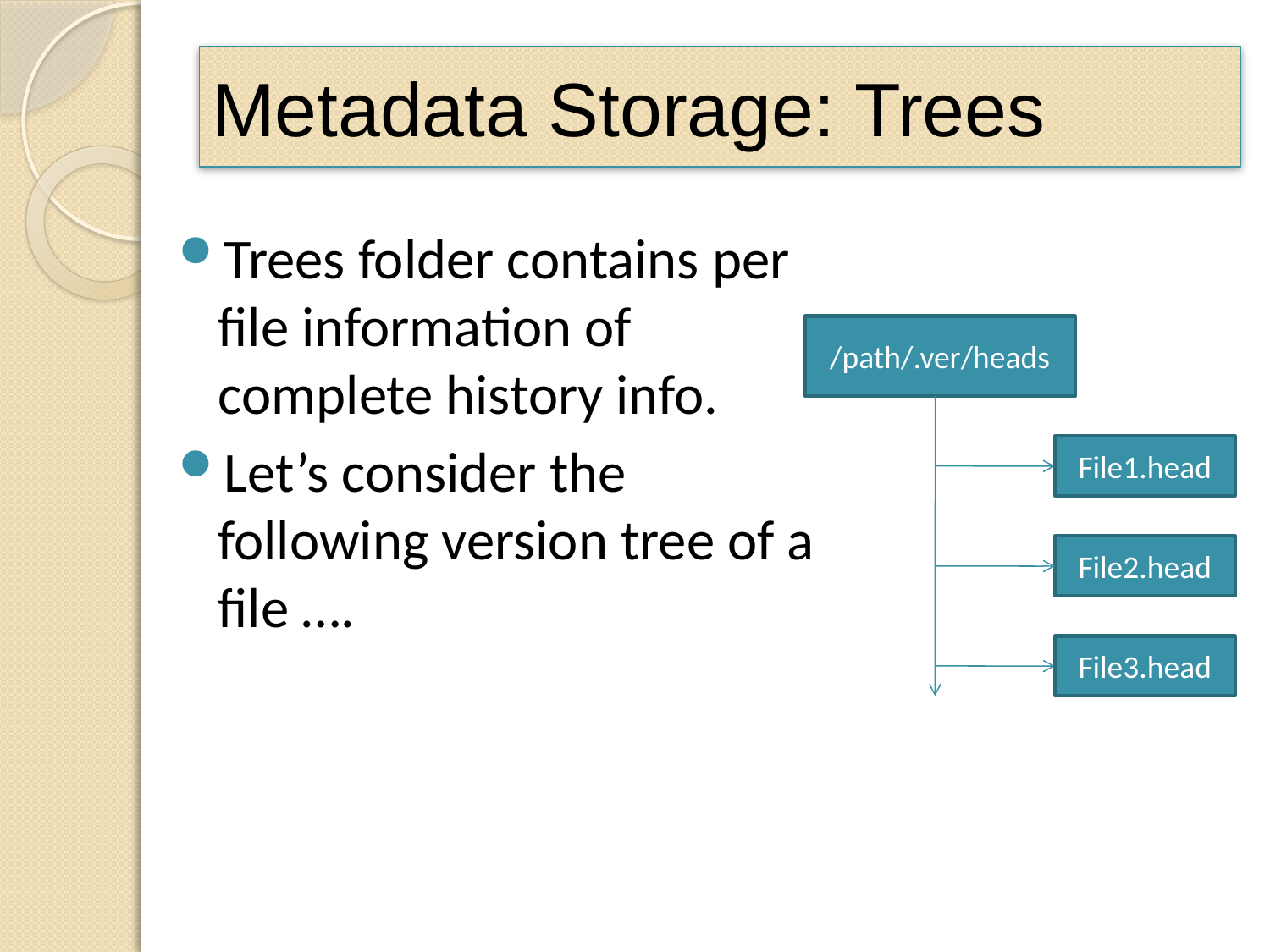

# Metadata Storage: Trees
Trees folder contains per file information of complete history info.
Let’s consider the following version tree of a file ….
/path/.ver/heads
File1.head
File2.head
File3.head